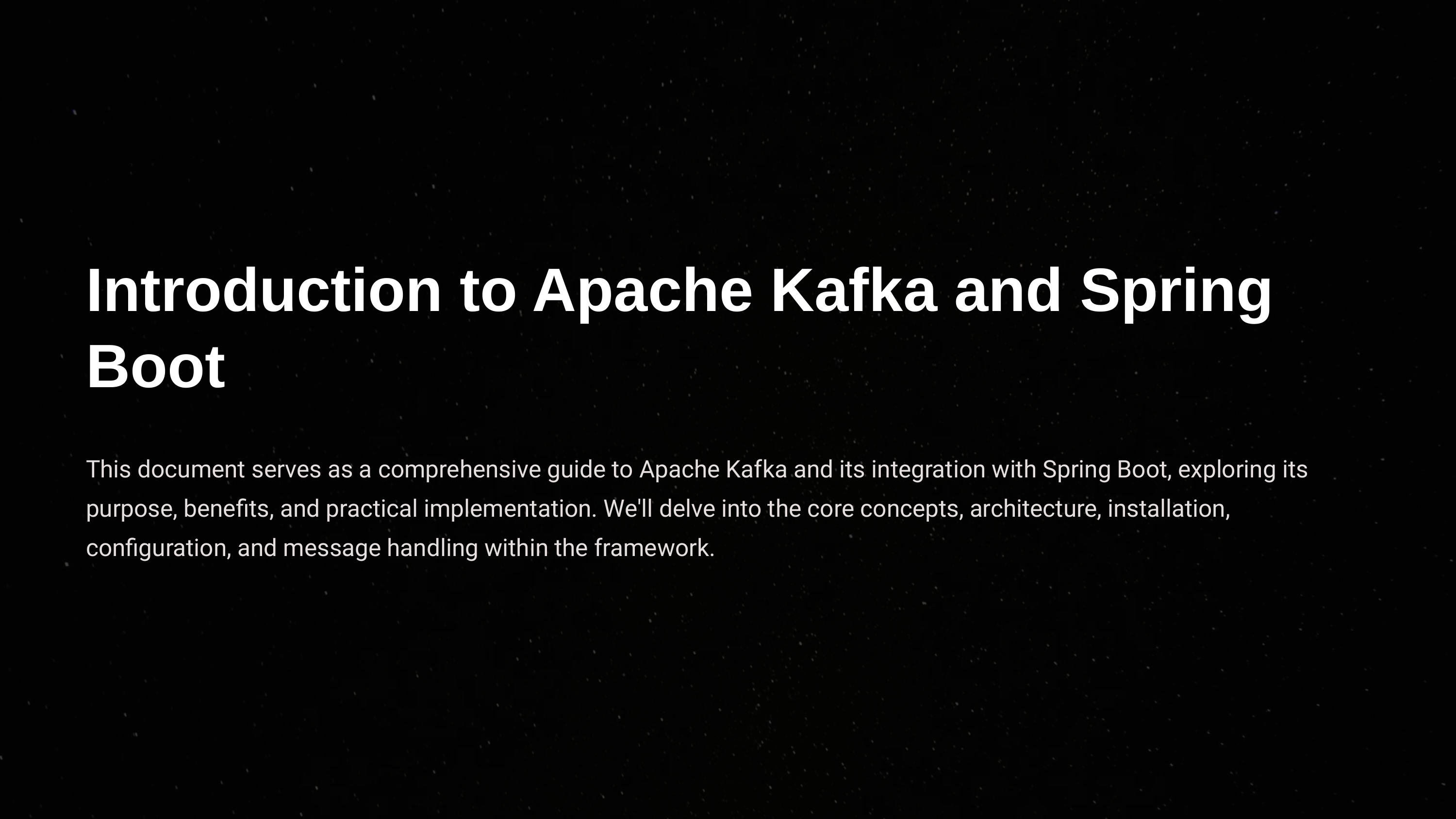

Introduction to Apache Kafka and Spring Boot
This document serves as a comprehensive guide to Apache Kafka and its integration with Spring Boot, exploring its purpose, benefits, and practical implementation. We'll delve into the core concepts, architecture, installation, configuration, and message handling within the framework.